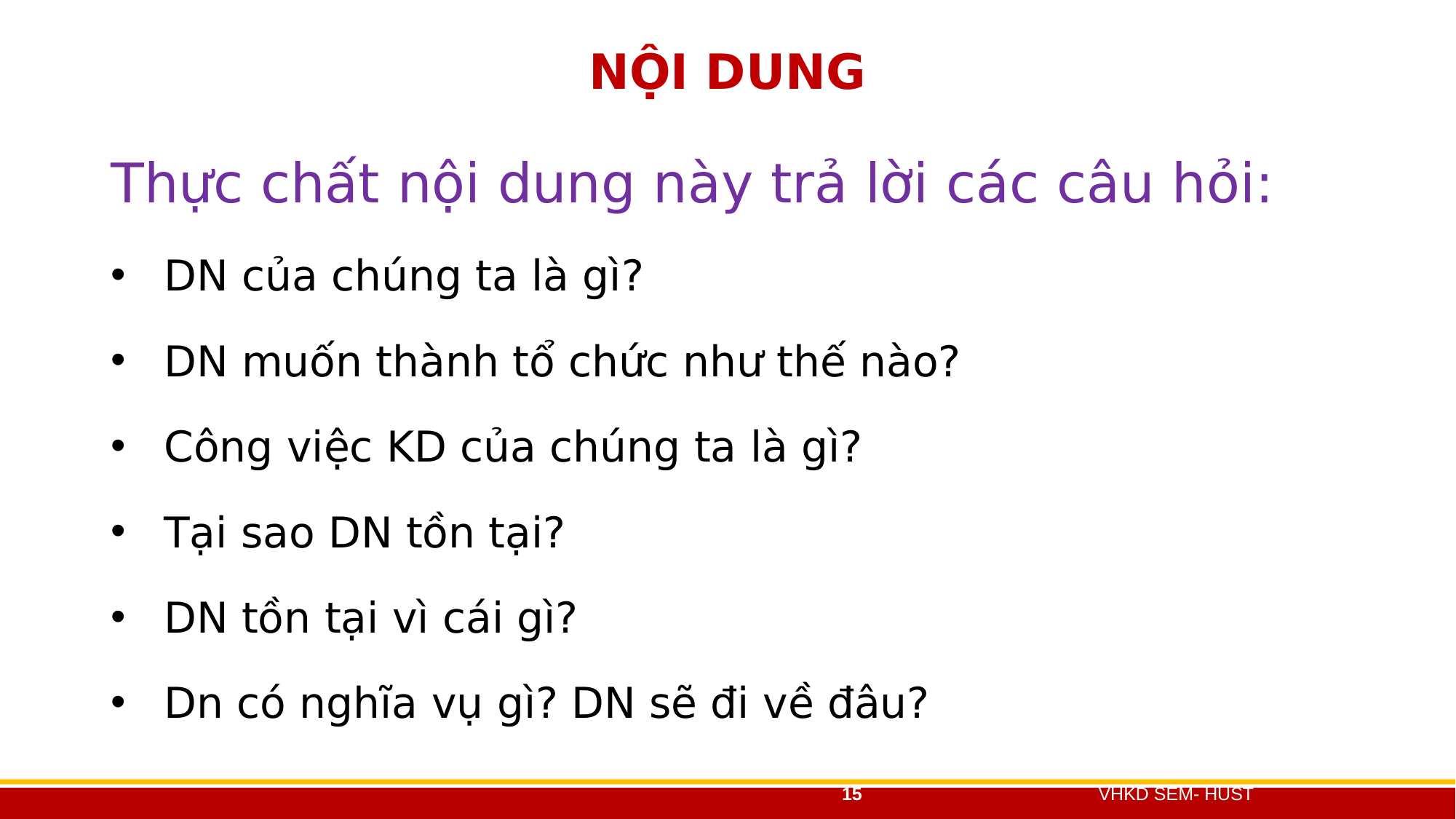

# NỘI DUNG
Thực chất nội dung này trả lời các câu hỏi:
DN của chúng ta là gì?
DN muốn thành tổ chức như thế nào?
Công việc KD của chúng ta là gì?
Tại sao DN tồn tại?
DN tồn tại vì cái gì?
Dn có nghĩa vụ gì? DN sẽ đi về đâu?

15
VHKD SEM- HUST